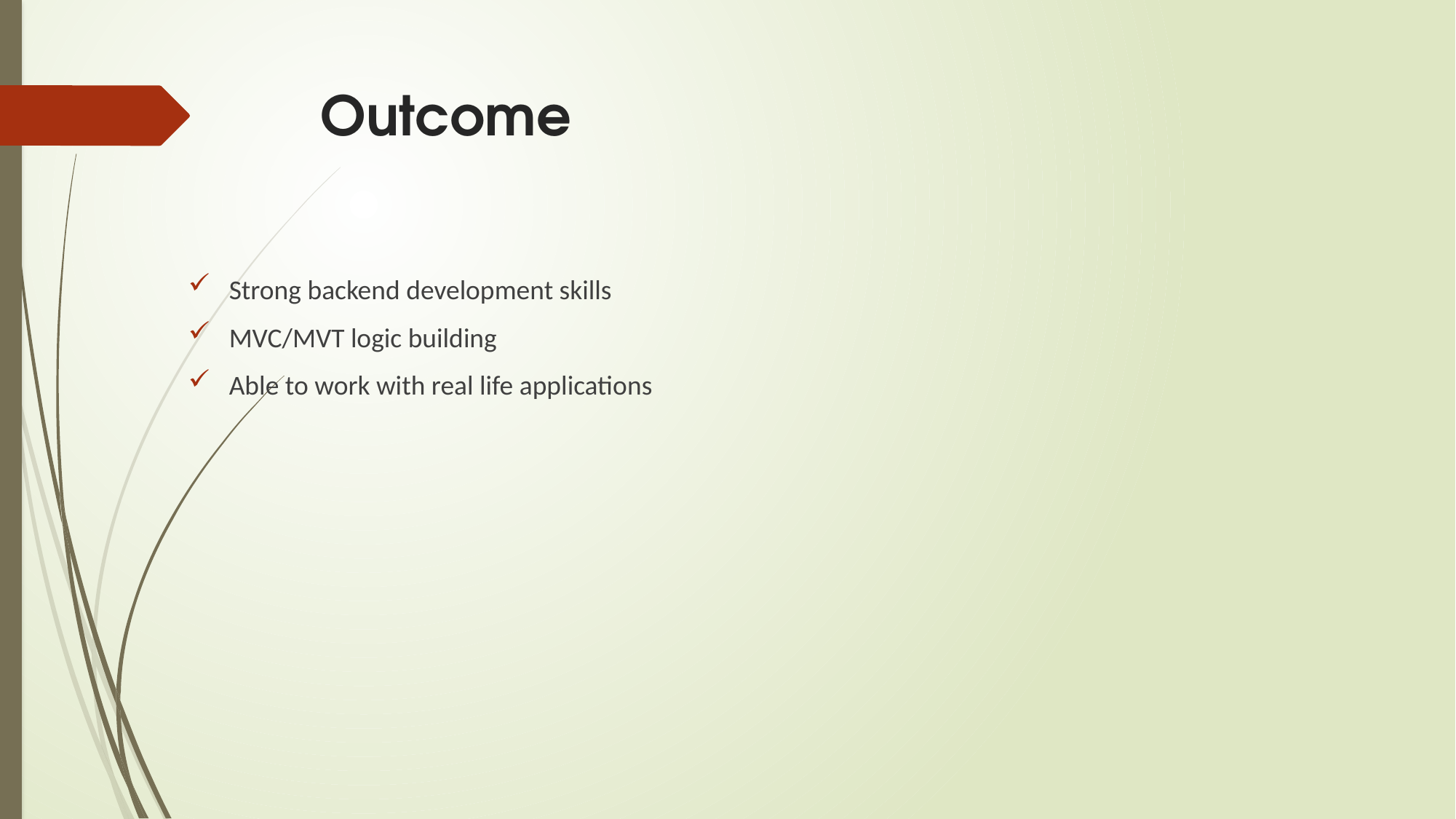

# Outcome
Strong backend development skills
MVC/MVT logic building
Able to work with real life applications